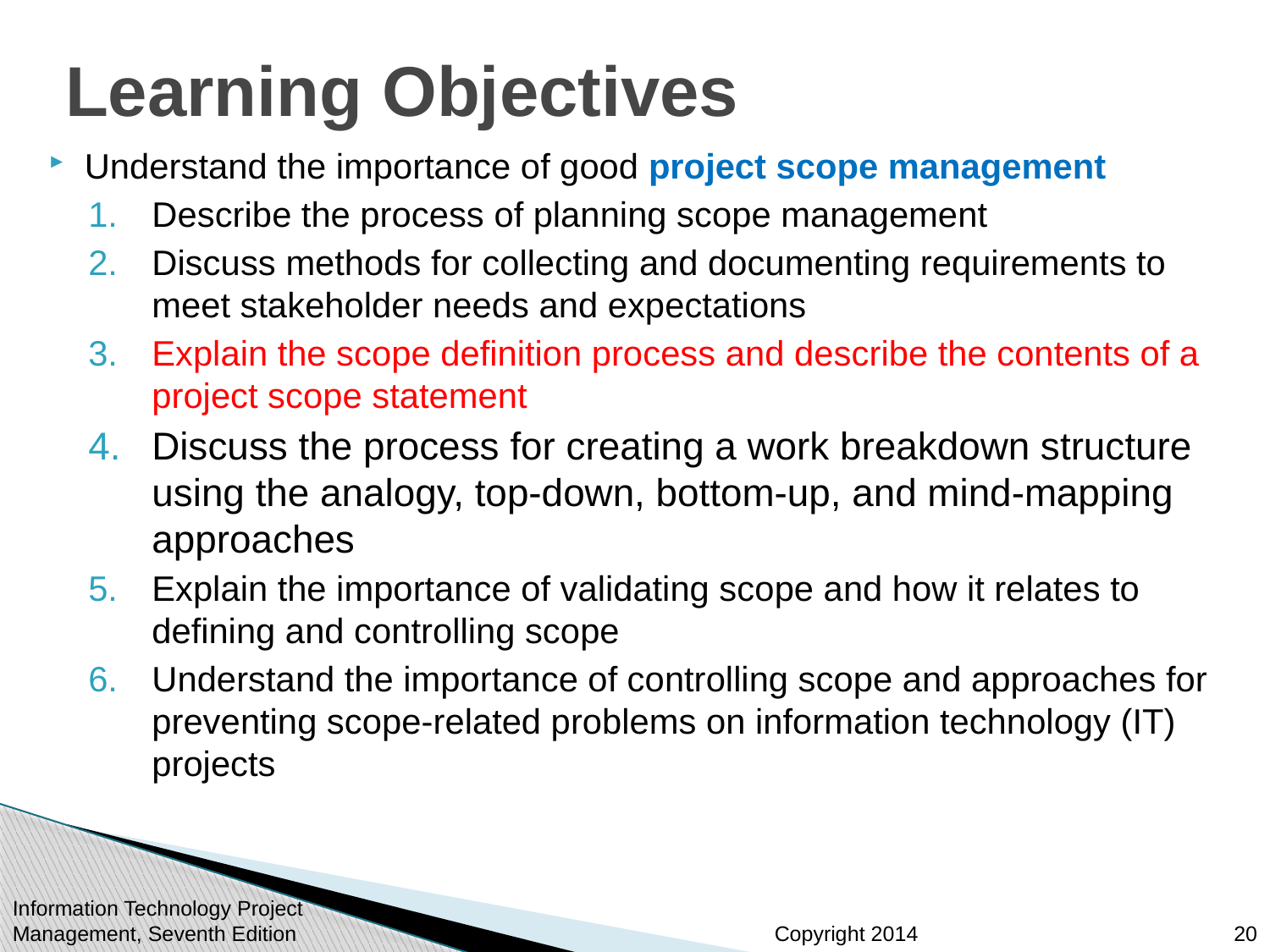

# Learning Objectives
Understand the importance of good project scope management
Describe the process of planning scope management
Discuss methods for collecting and documenting requirements to meet stakeholder needs and expectations
Explain the scope definition process and describe the contents of a project scope statement
Discuss the process for creating a work breakdown structure using the analogy, top-down, bottom-up, and mind-mapping approaches
Explain the importance of validating scope and how it relates to defining and controlling scope
Understand the importance of controlling scope and approaches for preventing scope-related problems on information technology (IT) projects
Information Technology Project Management, Seventh Edition
20